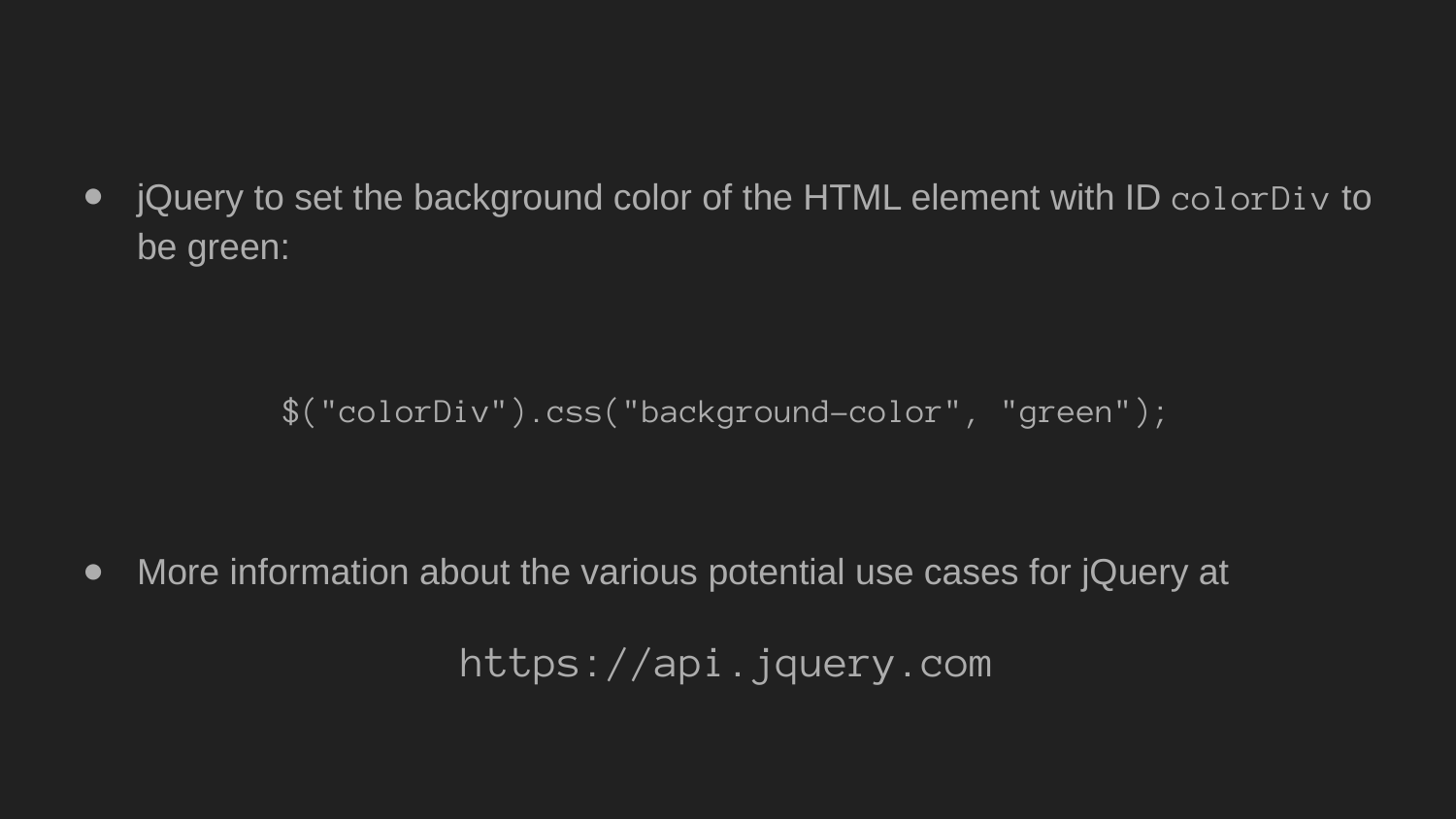

jQuery to set the background color of the HTML element with ID colorDiv to be green:

$("colorDiv").css("background-color", "green");

More information about the various potential use cases for jQuery at
https://api.jquery.com